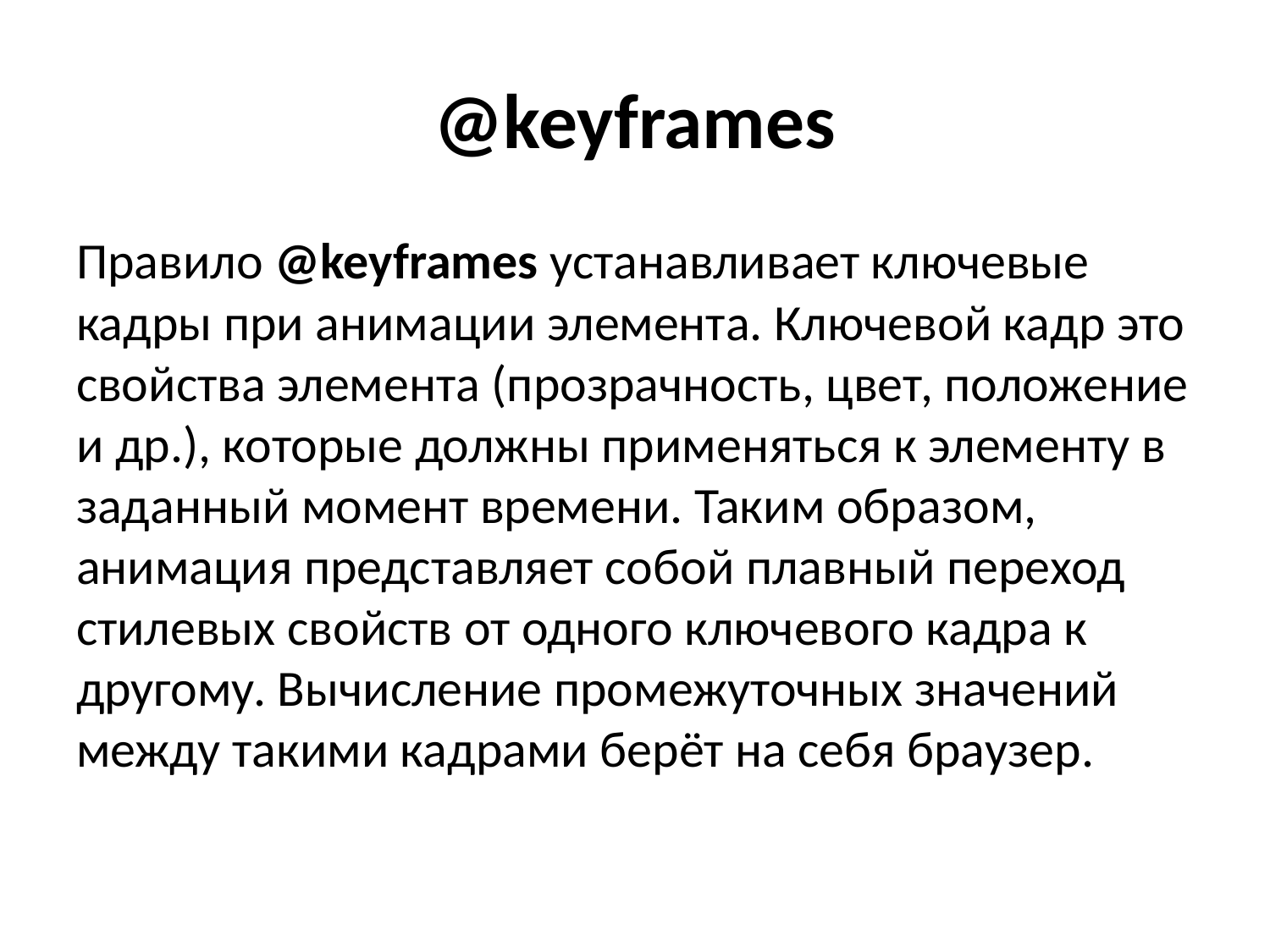

# @keyframes
Правило @keyframes устанавливает ключевые кадры при анимации элемента. Ключевой кадр это свойства элемента (прозрачность, цвет, положение и др.), которые должны применяться к элементу в заданный момент времени. Таким образом, анимация представляет собой плавный переход стилевых свойств от одного ключевого кадра к другому. Вычисление промежуточных значений между такими кадрами берёт на себя браузер.